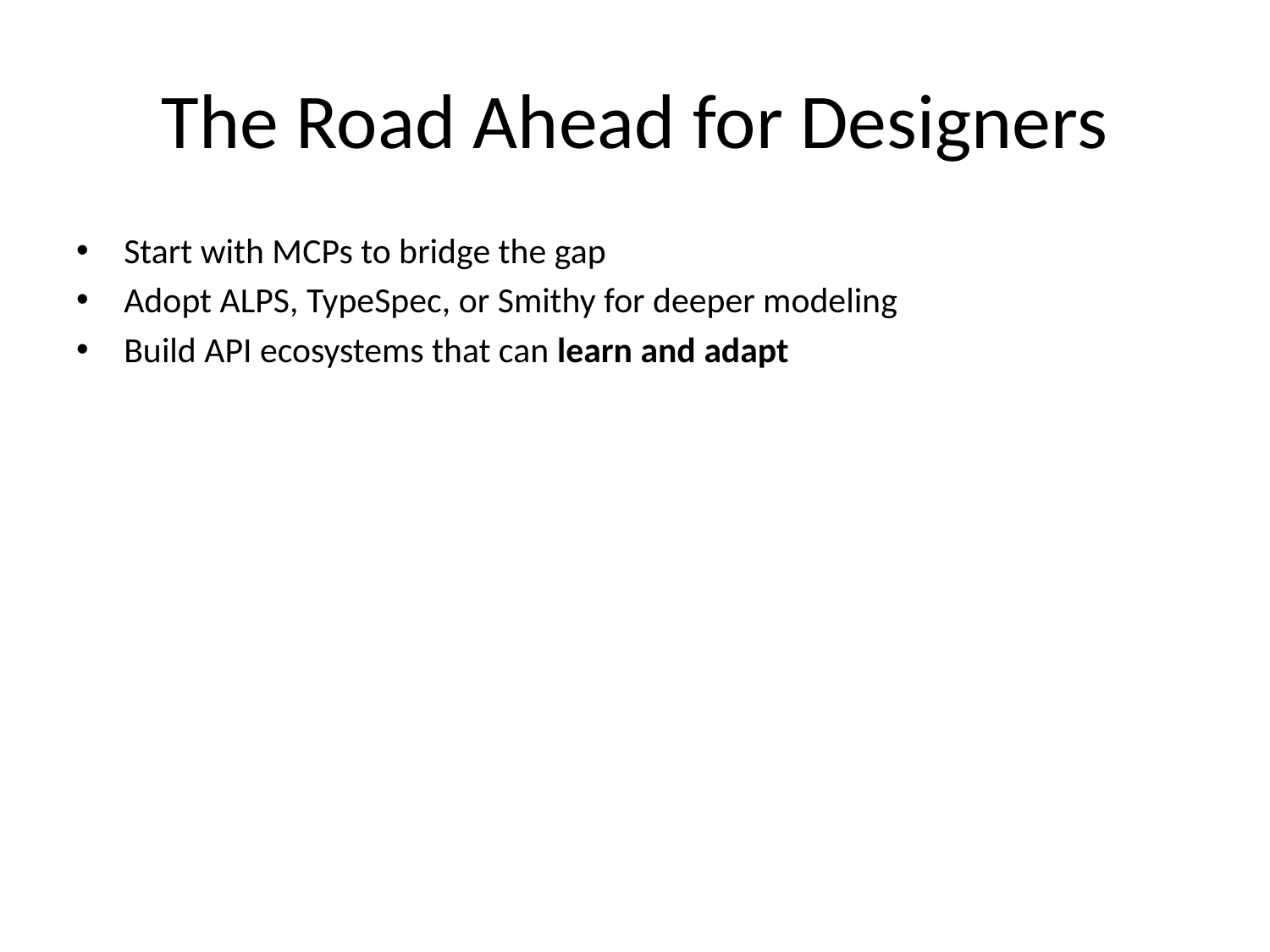

# The Road Ahead for Designers
Start with MCPs to bridge the gap
Adopt ALPS, TypeSpec, or Smithy for deeper modeling
Build API ecosystems that can learn and adapt